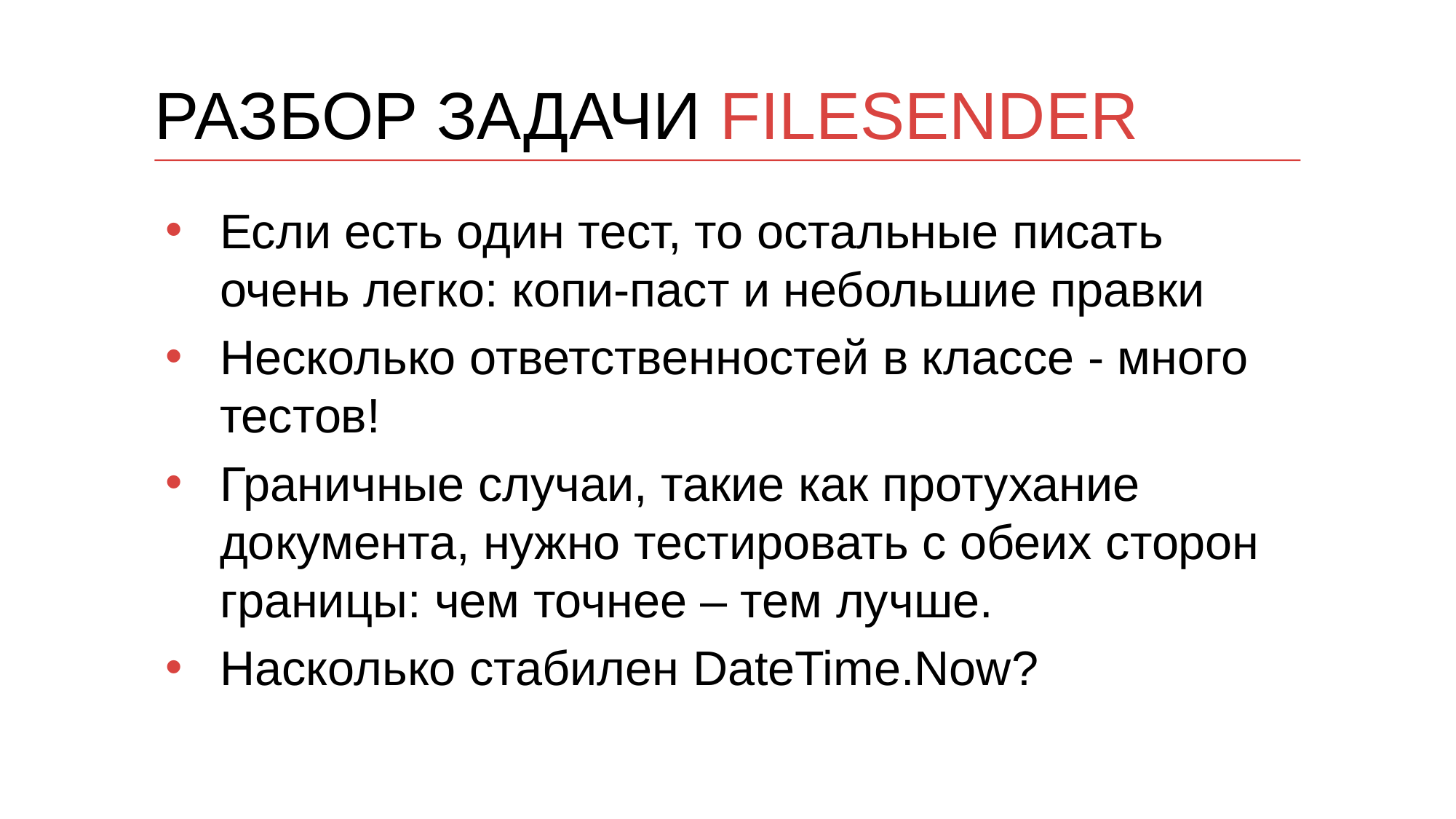

Разбор задачи FileSender
Если есть один тест, то остальные писать очень легко: копи-паст и небольшие правки
Несколько ответственностей в классе - много тестов!
Граничные случаи, такие как протухание документа, нужно тестировать с обеих сторон границы: чем точнее – тем лучше.
Насколько стабилен DateTime.Now?